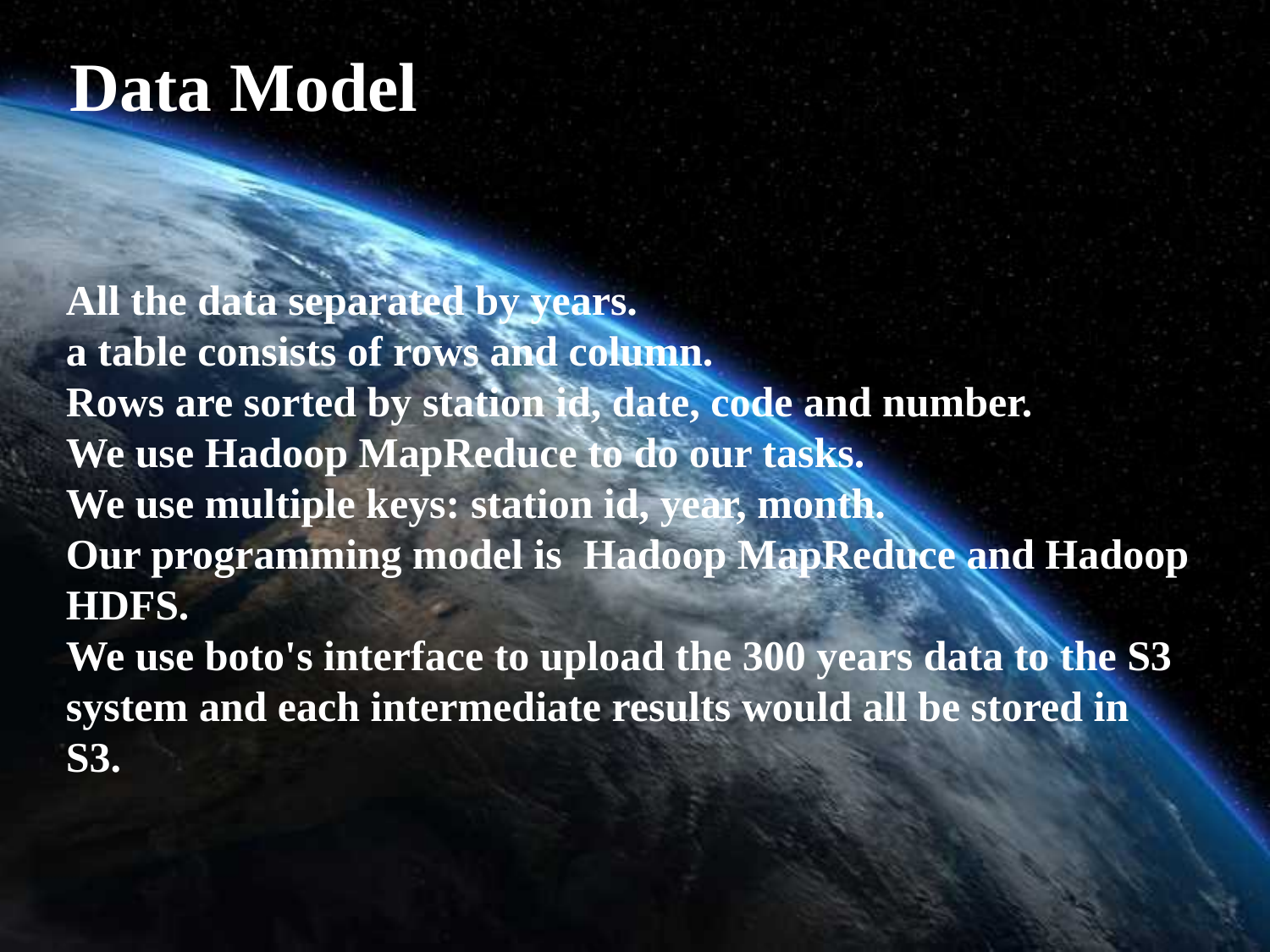

Data Model
All the data separated by years.
a table consists of rows and column.
Rows are sorted by station id, date, code and number.
We use Hadoop MapReduce to do our tasks.
We use multiple keys: station id, year, month.
Our programming model is  Hadoop MapReduce and Hadoop HDFS.
We use boto's interface to upload the 300 years data to the S3 system and each intermediate results would all be stored in S3.